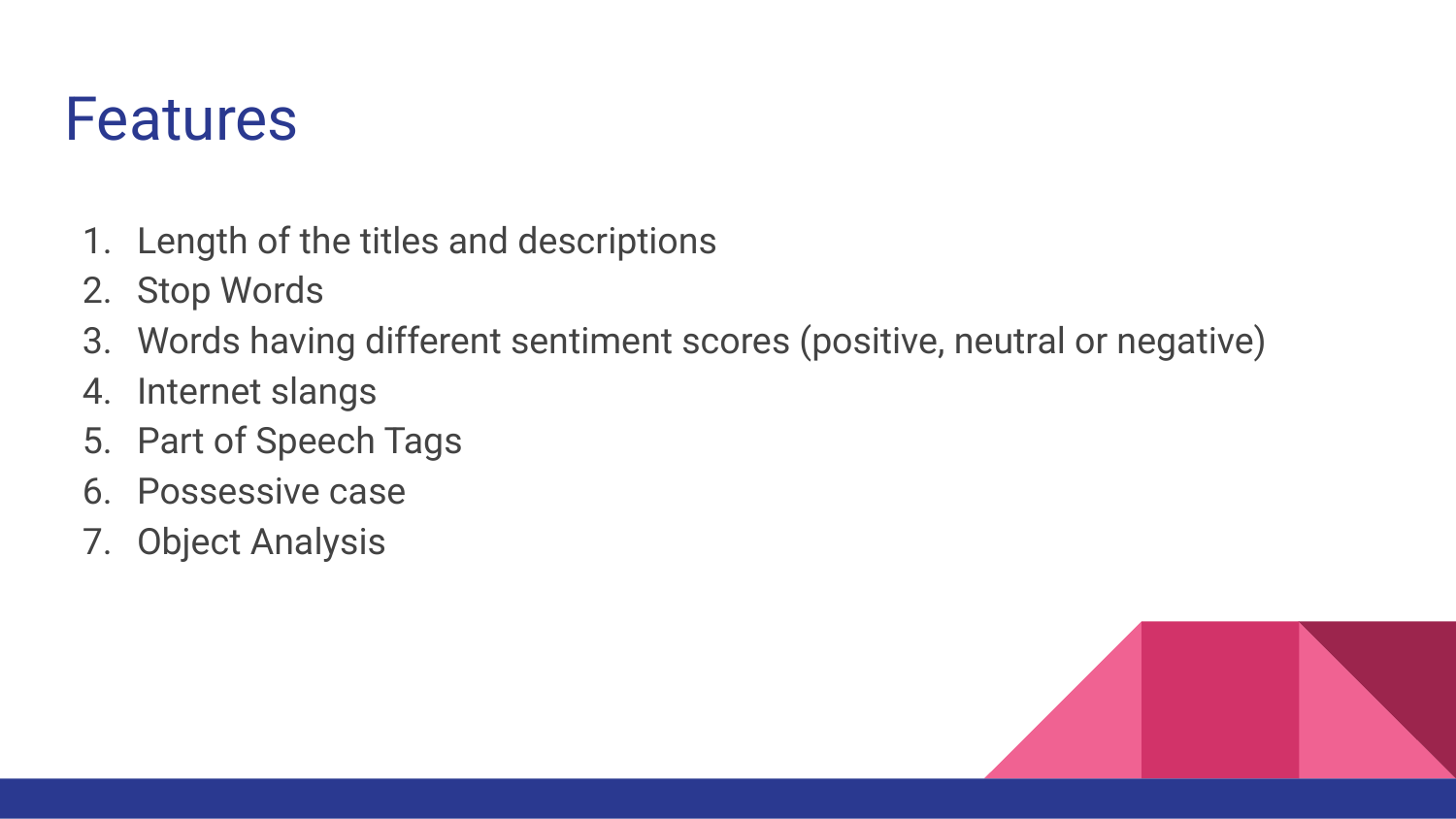

# Features
Length of the titles and descriptions
Stop Words
Words having different sentiment scores (positive, neutral or negative)
Internet slangs
Part of Speech Tags
Possessive case
Object Analysis